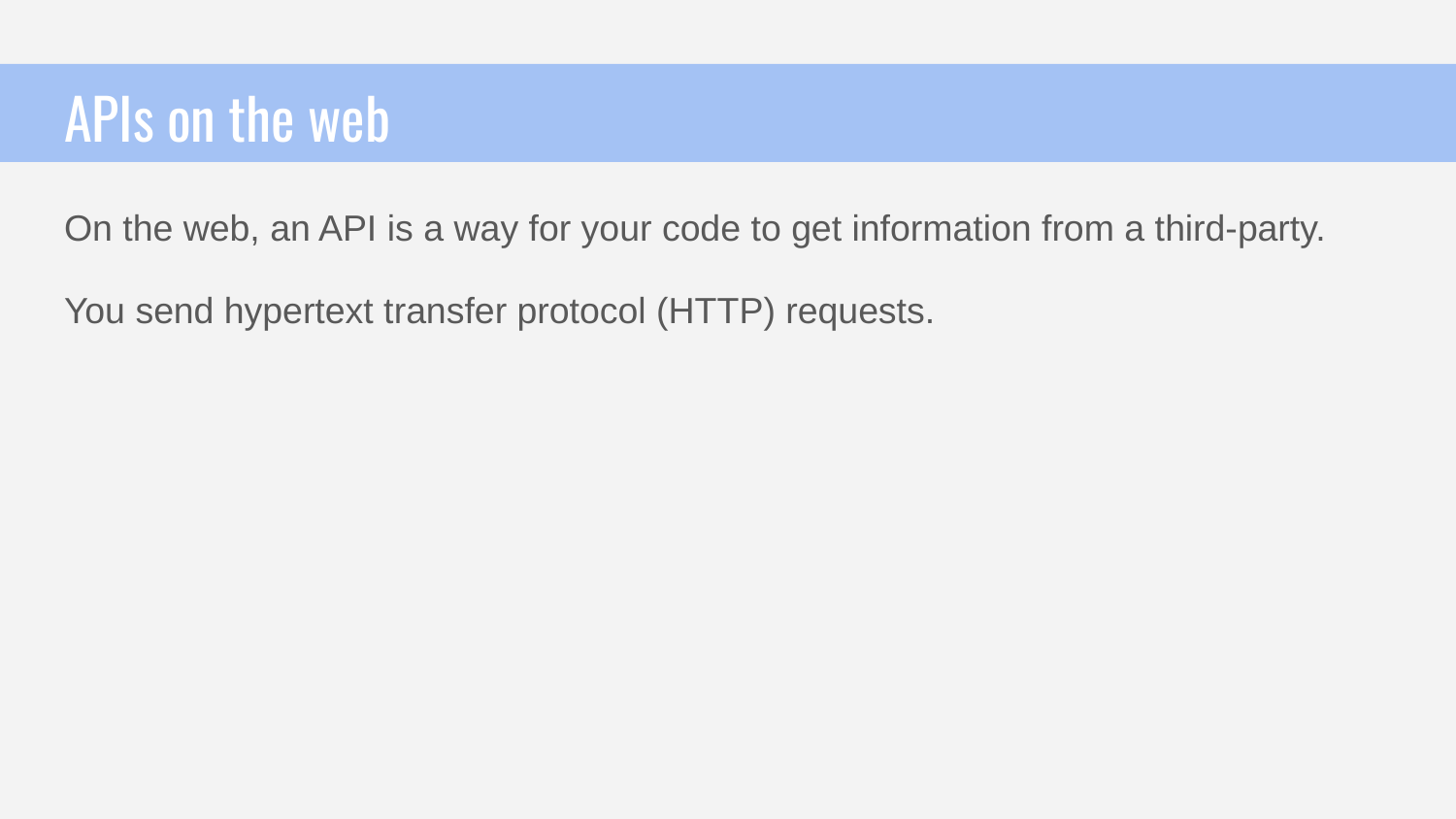

# APIs on the web
On the web, an API is a way for your code to get information from a third-party.
You send hypertext transfer protocol (HTTP) requests.